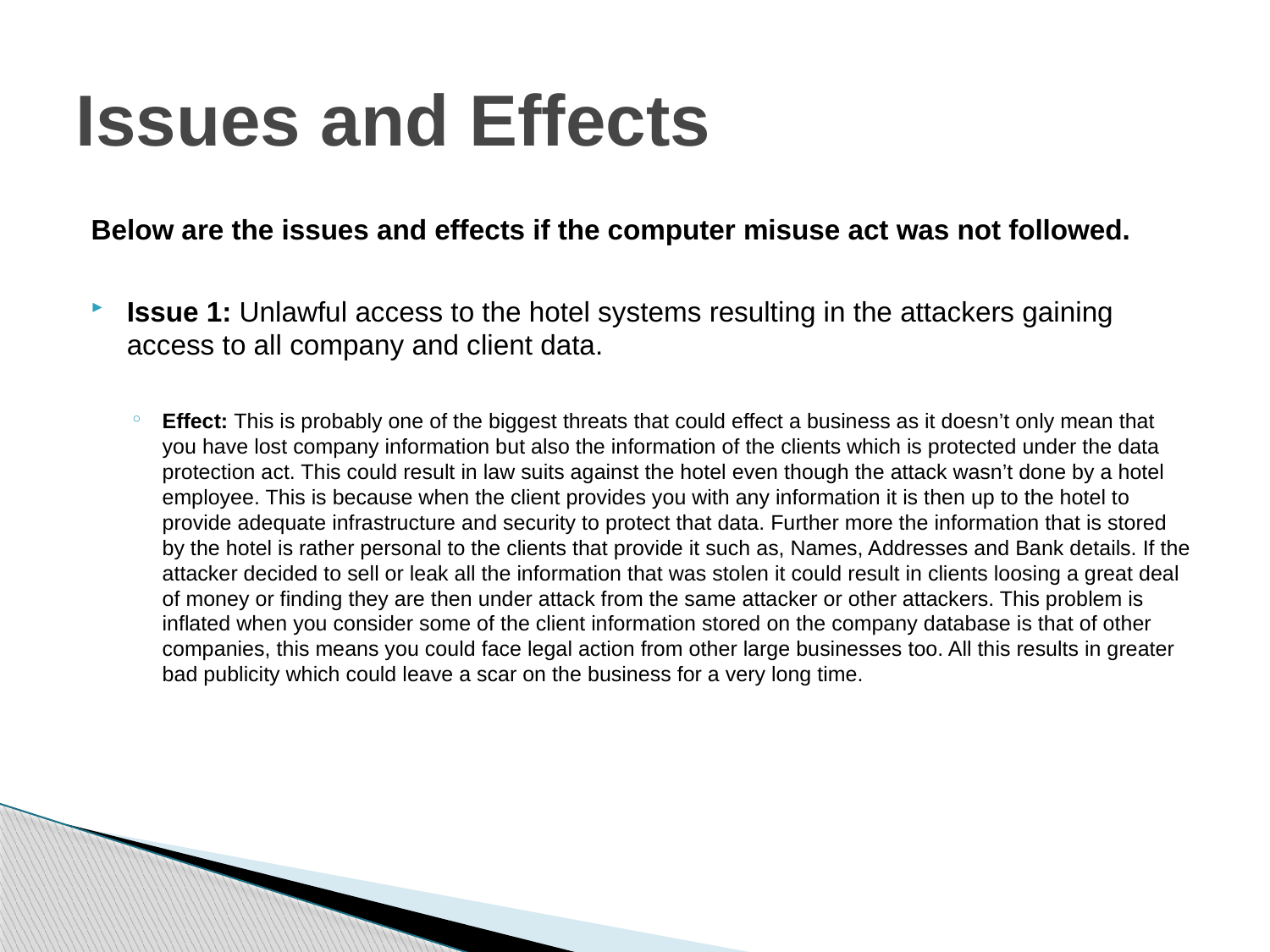

# Issues and Effects
Below are the issues and effects if the computer misuse act was not followed.

Issue 1: Unlawful access to the hotel systems resulting in the attackers gaining access to all company and client data.

Effect: This is probably one of the biggest threats that could effect a business as it doesn’t only mean that you have lost company information but also the information of the clients which is protected under the data protection act. This could result in law suits against the hotel even though the attack wasn’t done by a hotel employee. This is because when the client provides you with any information it is then up to the hotel to provide adequate infrastructure and security to protect that data. Further more the information that is stored by the hotel is rather personal to the clients that provide it such as, Names, Addresses and Bank details. If the attacker decided to sell or leak all the information that was stolen it could result in clients loosing a great deal of money or finding they are then under attack from the same attacker or other attackers. This problem is inflated when you consider some of the client information stored on the company database is that of other companies, this means you could face legal action from other large businesses too. All this results in greater bad publicity which could leave a scar on the business for a very long time.